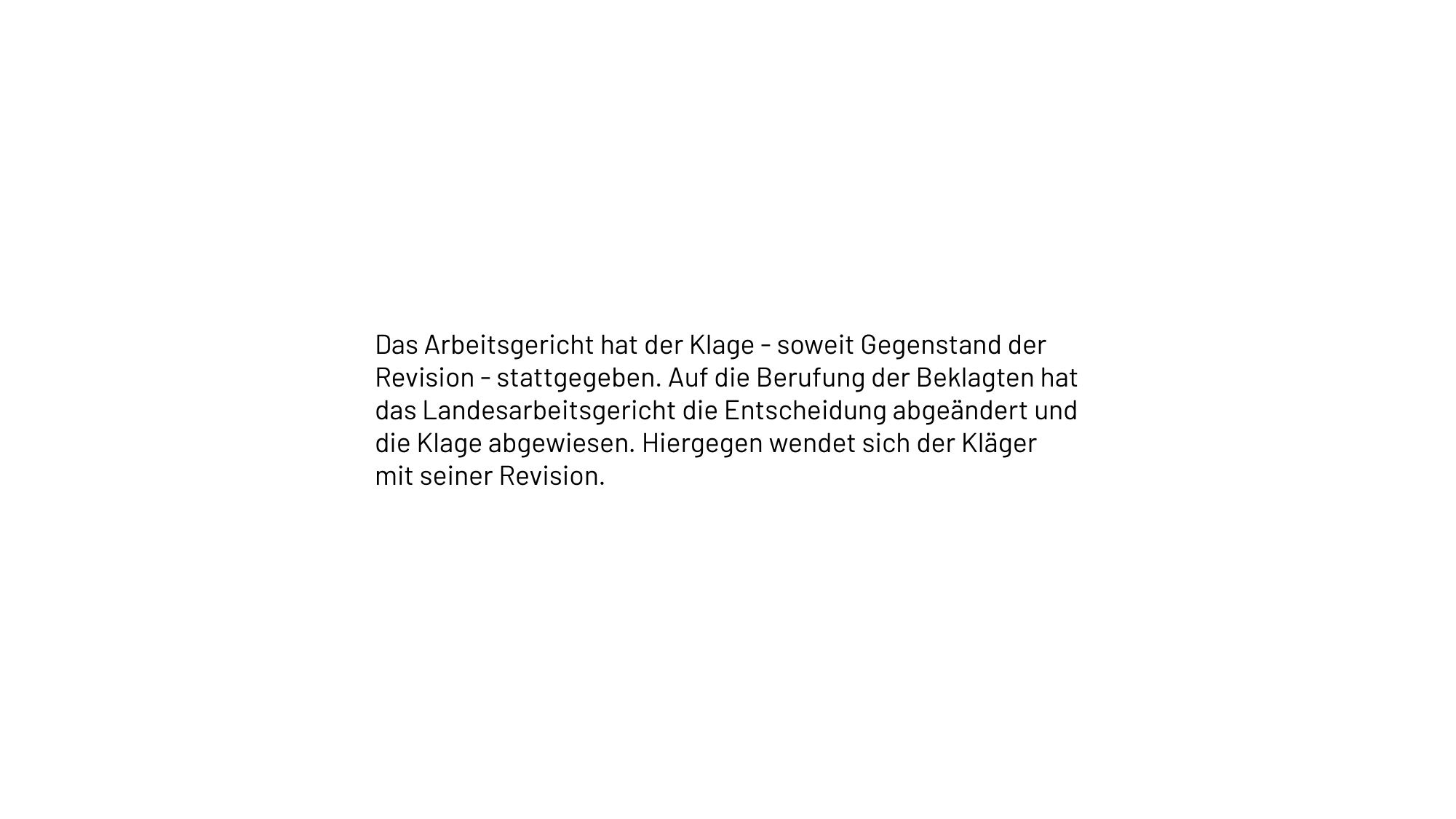

Das Arbeitsgericht hat der Klage - soweit Gegenstand der Revision - stattgegeben. Auf die Berufung der Beklagten hat das Landesarbeitsgericht die Entscheidung abgeändert und die Klage abgewiesen. Hiergegen wendet sich der Kläger mit seiner Revision.